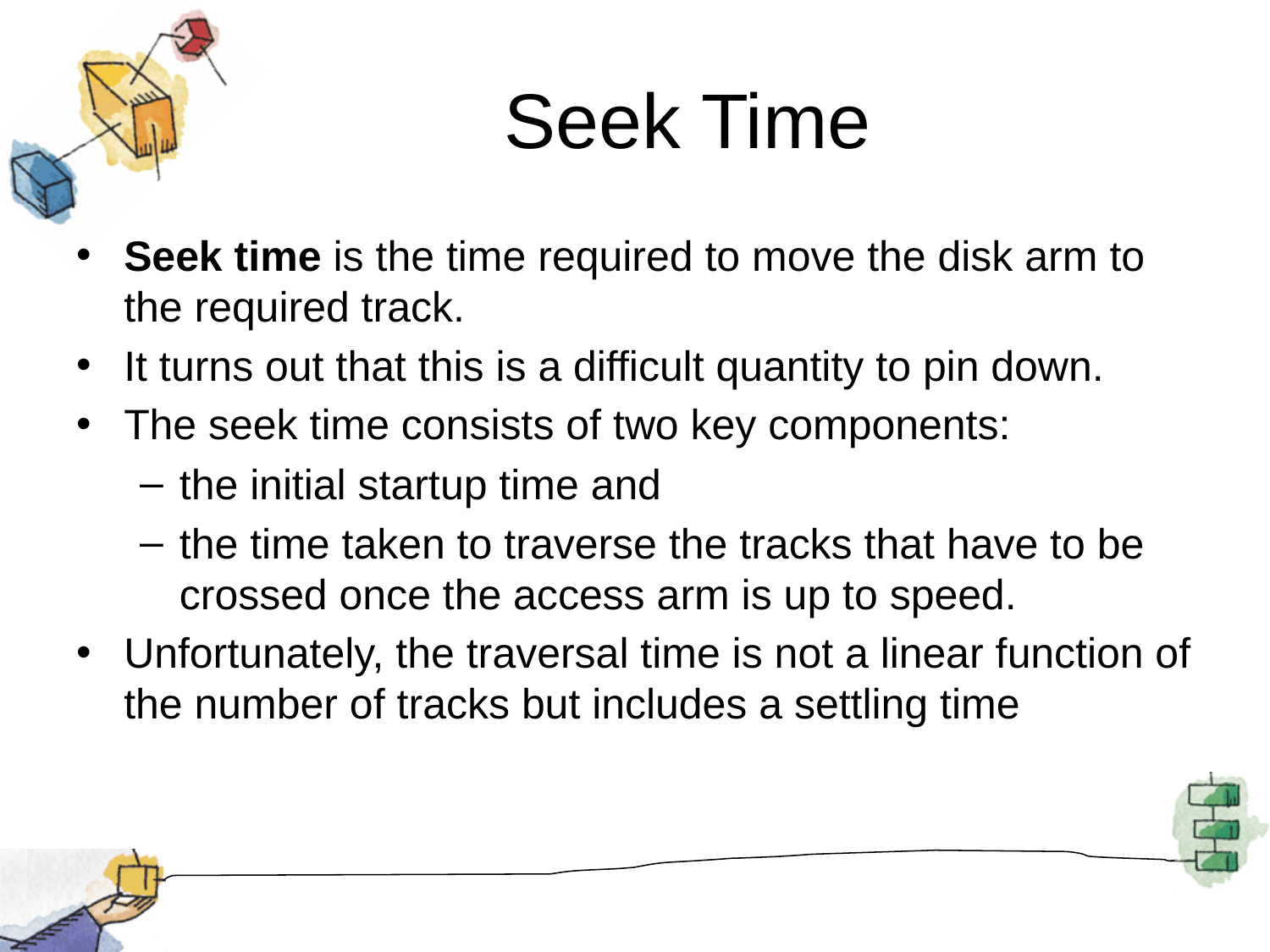

# Seek Time
Seek time is the time required to move the disk arm to the required track.
It turns out that this is a difficult quantity to pin down.
The seek time consists of two key components:
the initial startup time and
the time taken to traverse the tracks that have to be crossed once the access arm is up to speed.
Unfortunately, the traversal time is not a linear function of the number of tracks but includes a settling time